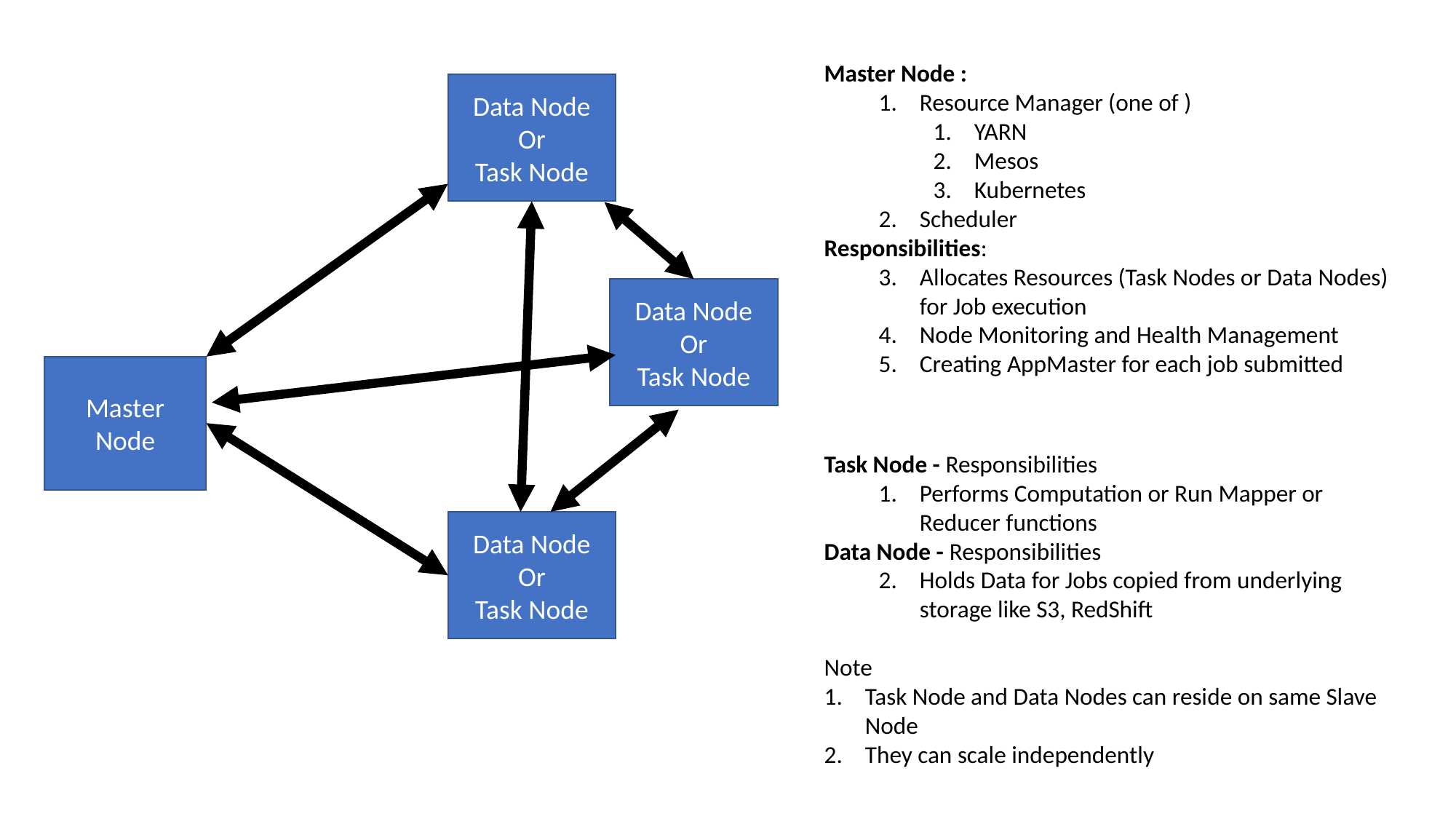

Master Node :
Resource Manager (one of )
YARN
Mesos
Kubernetes
Scheduler
Responsibilities:
Allocates Resources (Task Nodes or Data Nodes) for Job execution
Node Monitoring and Health Management
Creating AppMaster for each job submitted
Data Node
Or
Task Node
Data Node
Or
Task Node
Master
Node
Data Node
Or
Task Node
Task Node - Responsibilities
Performs Computation or Run Mapper or Reducer functions
Data Node - Responsibilities
Holds Data for Jobs copied from underlying storage like S3, RedShift

Note
Task Node and Data Nodes can reside on same Slave Node
They can scale independently